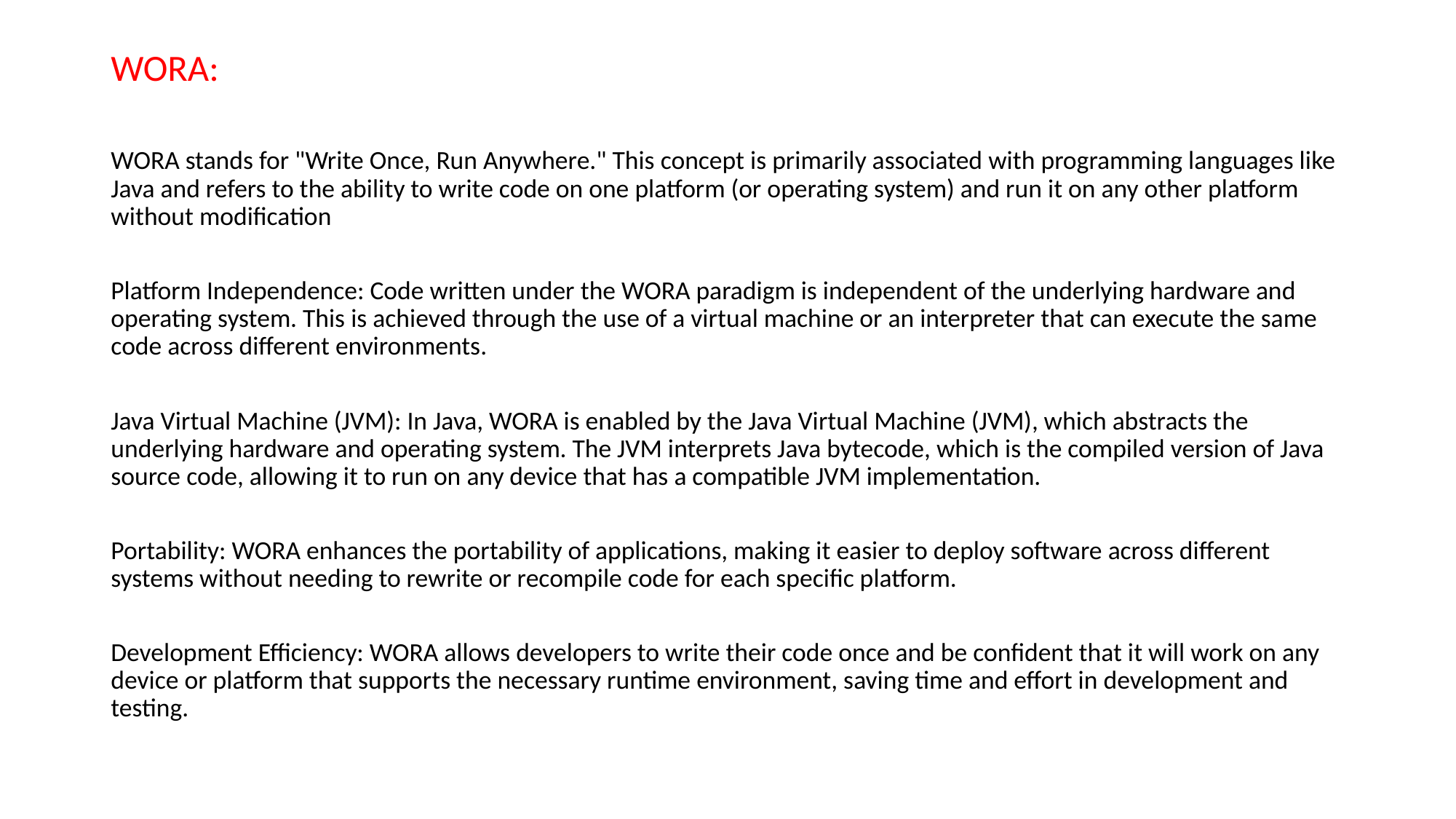

WORA:

WORA stands for "Write Once, Run Anywhere." This concept is primarily associated with programming languages like Java and refers to the ability to write code on one platform (or operating system) and run it on any other platform without modification

Platform Independence: Code written under the WORA paradigm is independent of the underlying hardware and operating system. This is achieved through the use of a virtual machine or an interpreter that can execute the same code across different environments.

Java Virtual Machine (JVM): In Java, WORA is enabled by the Java Virtual Machine (JVM), which abstracts the underlying hardware and operating system. The JVM interprets Java bytecode, which is the compiled version of Java source code, allowing it to run on any device that has a compatible JVM implementation.

Portability: WORA enhances the portability of applications, making it easier to deploy software across different systems without needing to rewrite or recompile code for each specific platform.

Development Efficiency: WORA allows developers to write their code once and be confident that it will work on any device or platform that supports the necessary runtime environment, saving time and effort in development and testing.